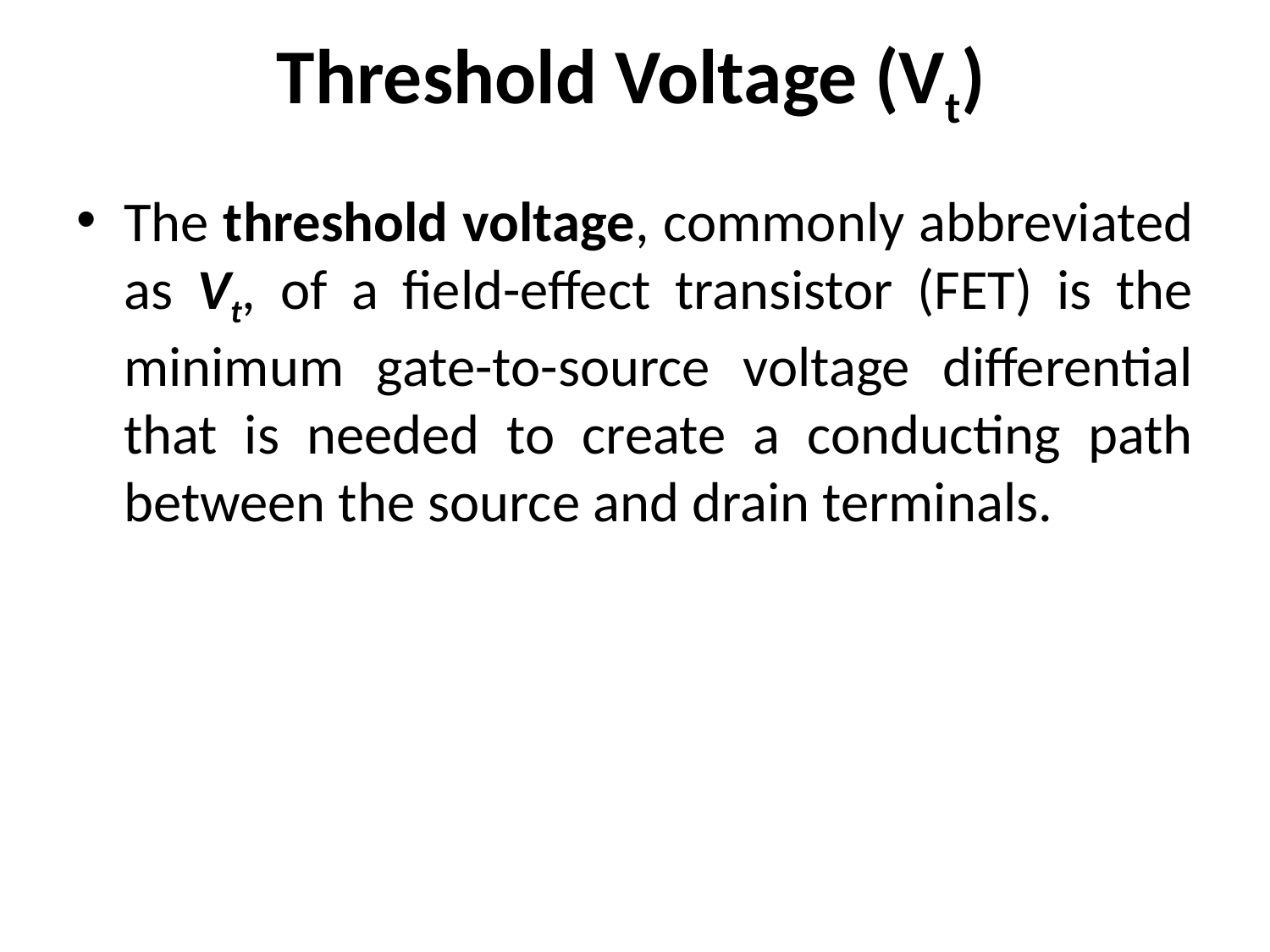

# Threshold Voltage (Vt)
The threshold voltage, commonly abbreviated as Vt, of a field-effect transistor (FET) is the minimum gate-to-source voltage differential that is needed to create a conducting path between the source and drain terminals.